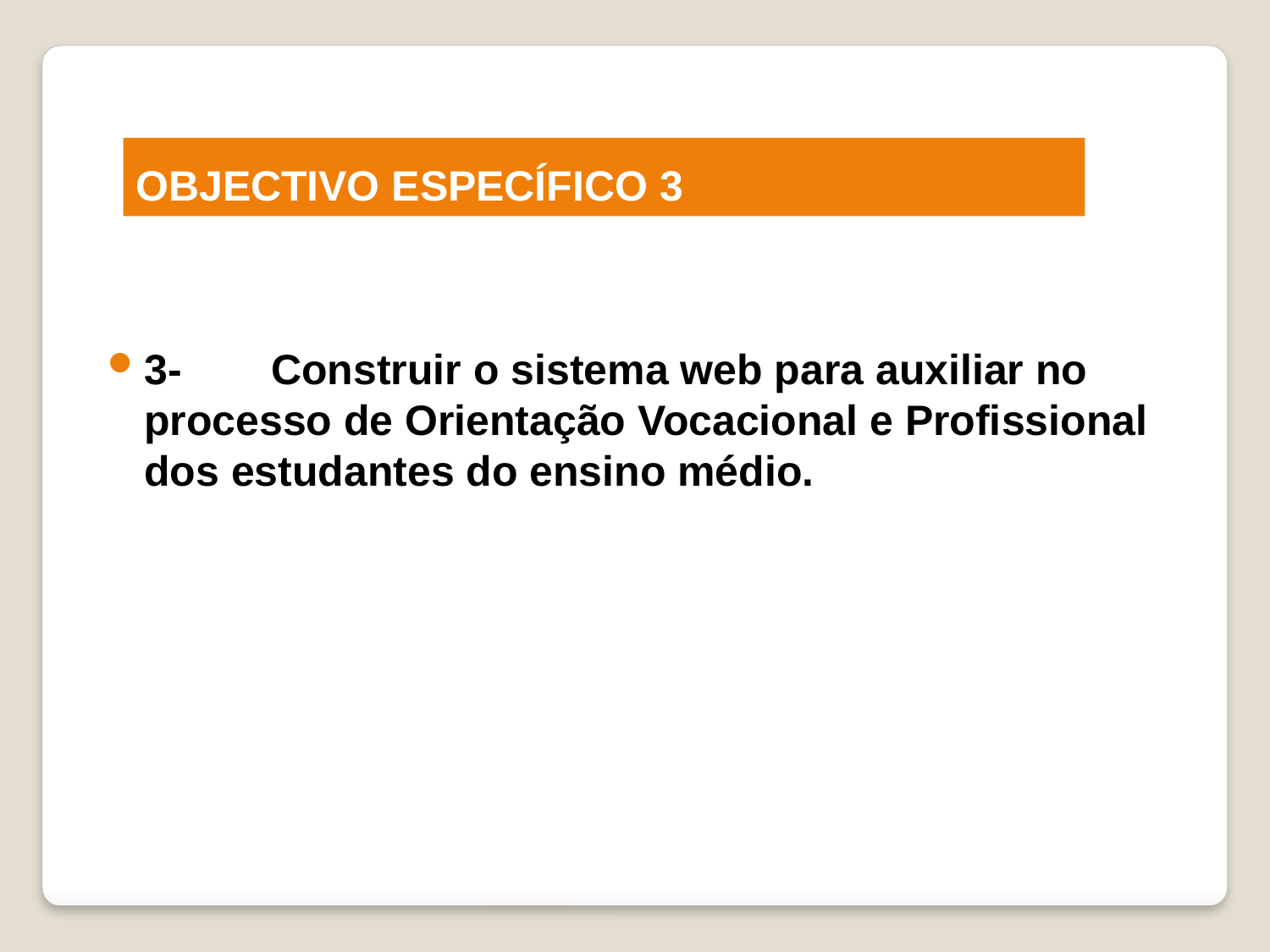

OBJECTIVO ESPECÍFICO 3

3-	Construir o sistema web para auxiliar no processo de Orientação Vocacional e Profissional dos estudantes do ensino médio.